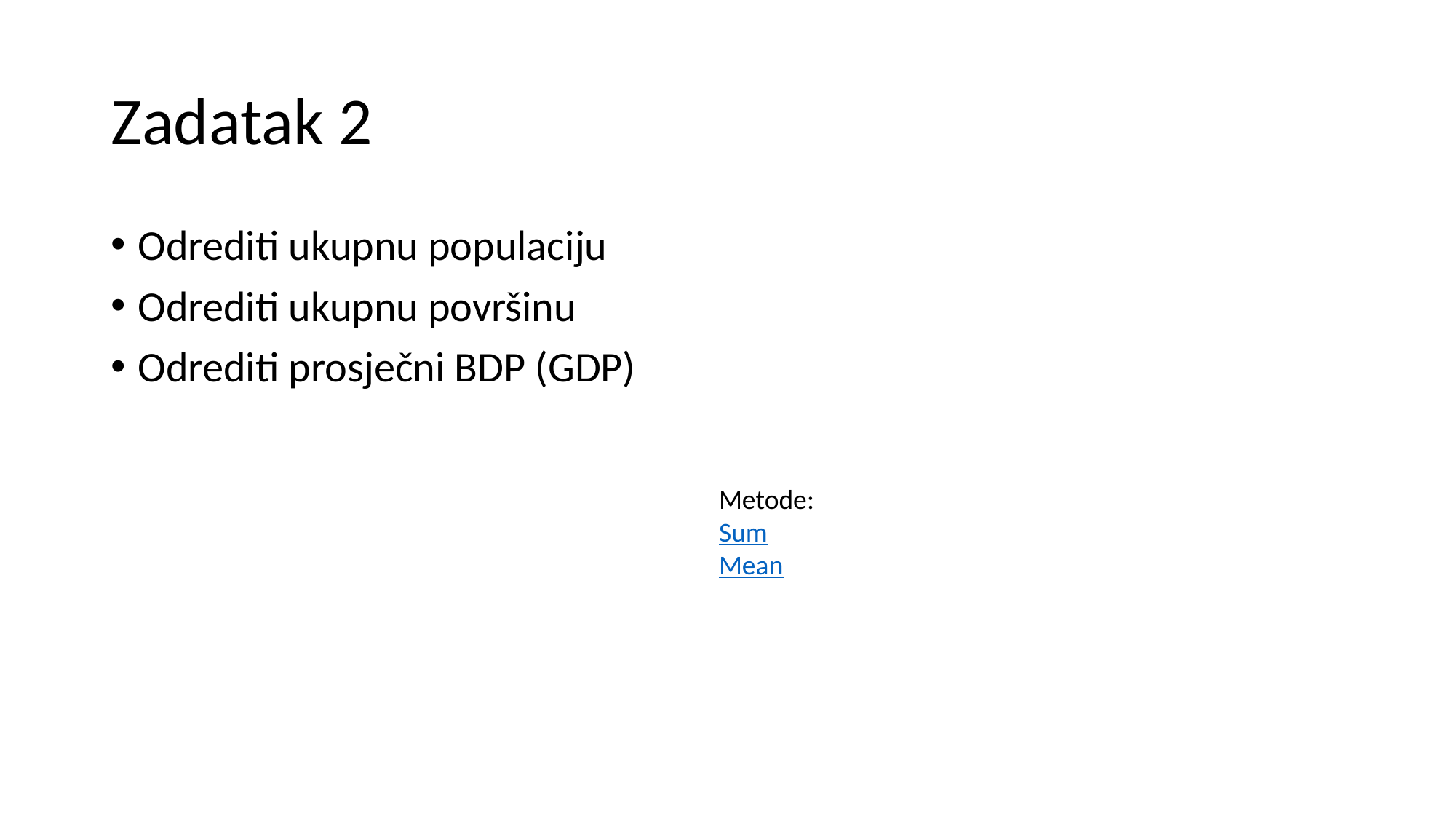

# Zadatak 2
Odrediti ukupnu populaciju
Odrediti ukupnu površinu
Odrediti prosječni BDP (GDP)
Metode:
Sum
Mean